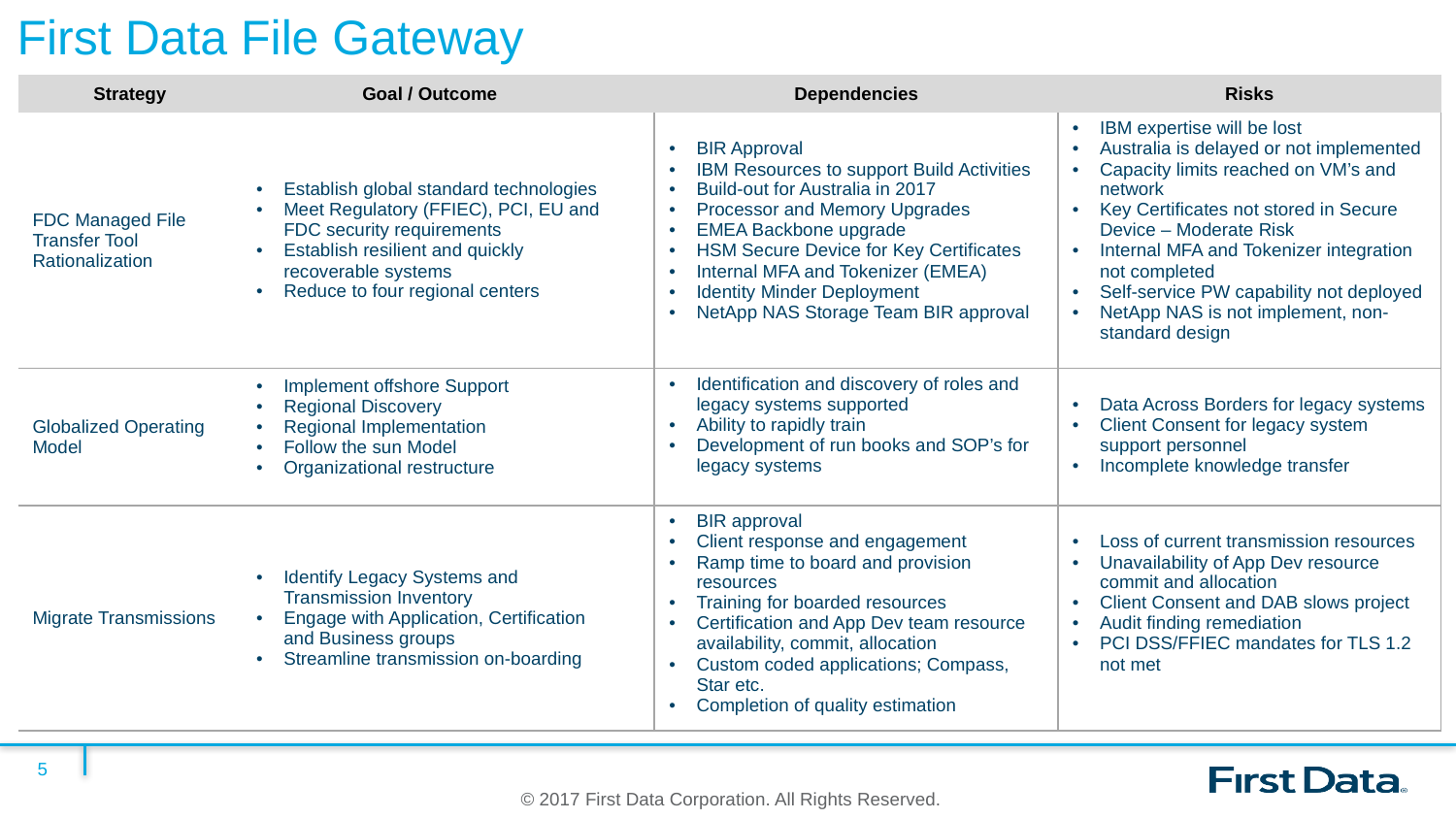

First Data File Gateway
| Strategy | Goal / Outcome |  | Dependencies | Risks |
| --- | --- | --- | --- | --- |
| FDC Managed File Transfer Tool Rationalization | Establish global standard technologies Meet Regulatory (FFIEC), PCI, EU and FDC security requirements Establish resilient and quickly recoverable systems Reduce to four regional centers |  | BIR Approval IBM Resources to support Build Activities Build-out for Australia in 2017 Processor and Memory Upgrades EMEA Backbone upgrade HSM Secure Device for Key Certificates Internal MFA and Tokenizer (EMEA) Identity Minder Deployment NetApp NAS Storage Team BIR approval | IBM expertise will be lost Australia is delayed or not implemented Capacity limits reached on VM’s and network Key Certificates not stored in Secure Device – Moderate Risk Internal MFA and Tokenizer integration not completed Self-service PW capability not deployed NetApp NAS is not implement, non-standard design |
| Globalized Operating Model | Implement offshore Support Regional Discovery Regional Implementation Follow the sun Model Organizational restructure |  | Identification and discovery of roles and legacy systems supported Ability to rapidly train Development of run books and SOP’s for legacy systems | Data Across Borders for legacy systems Client Consent for legacy system support personnel Incomplete knowledge transfer |
| Migrate Transmissions | Identify Legacy Systems and Transmission Inventory Engage with Application, Certification and Business groups Streamline transmission on-boarding |  | BIR approval Client response and engagement Ramp time to board and provision resources Training for boarded resources Certification and App Dev team resource availability, commit, allocation Custom coded applications; Compass, Star etc. Completion of quality estimation | Loss of current transmission resources Unavailability of App Dev resource commit and allocation Client Consent and DAB slows project Audit finding remediation PCI DSS/FFIEC mandates for TLS 1.2 not met |
5